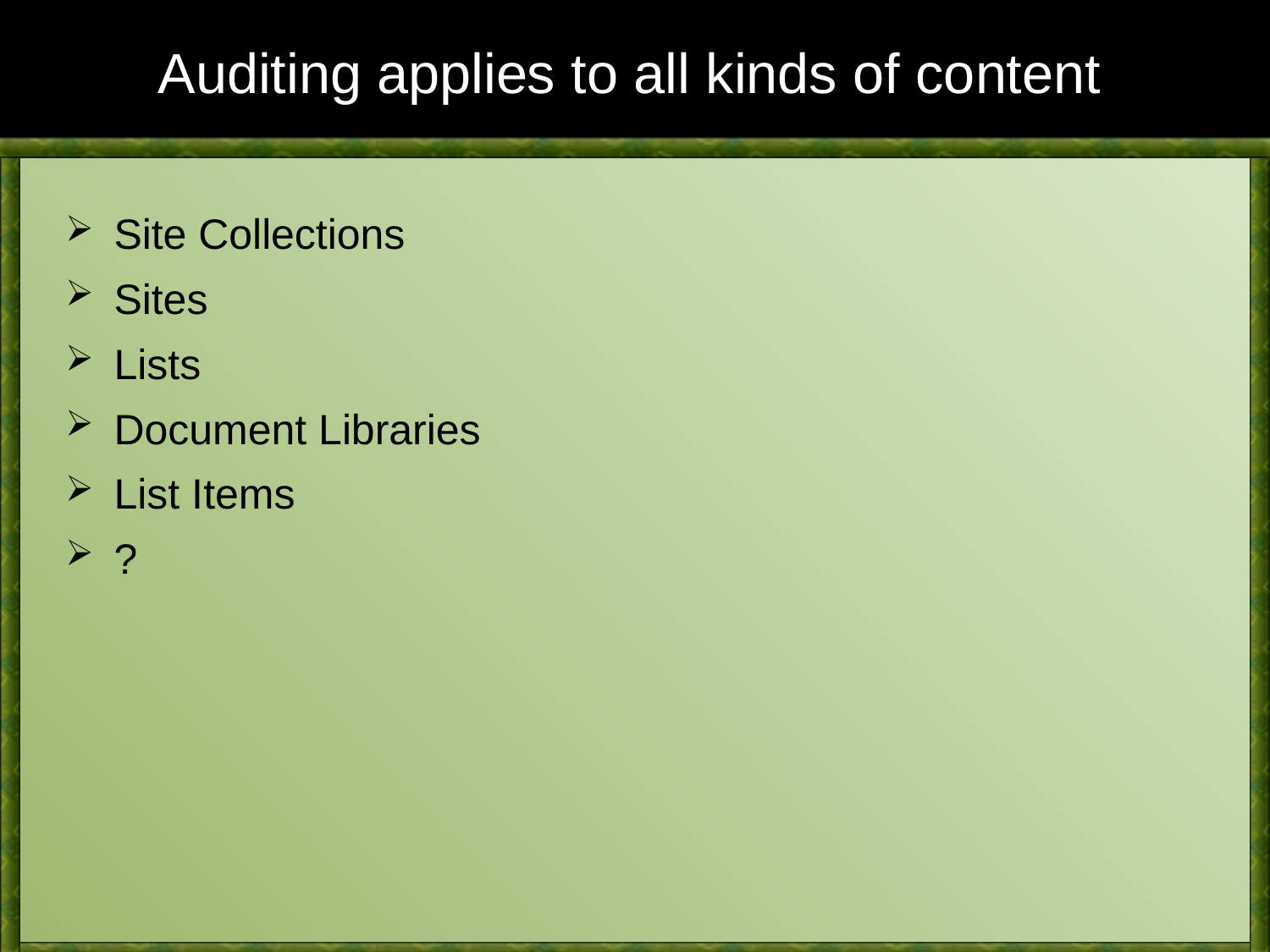

# Auditing applies to all kinds of content
Site Collections
Sites
Lists
Document Libraries
List Items
?